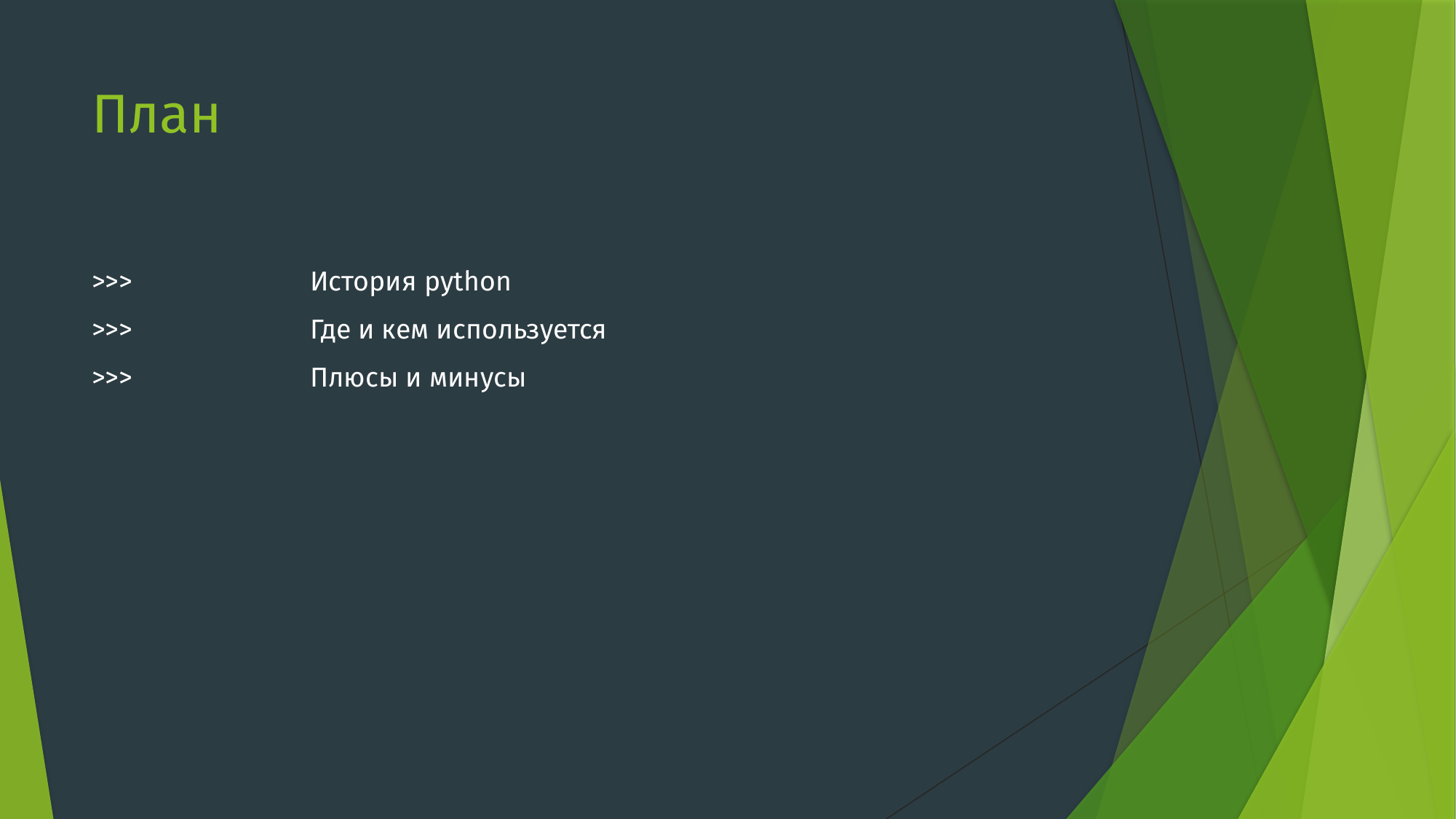

# План
>>>		История python
>>>		Где и кем используется
>>>		Плюсы и минусы